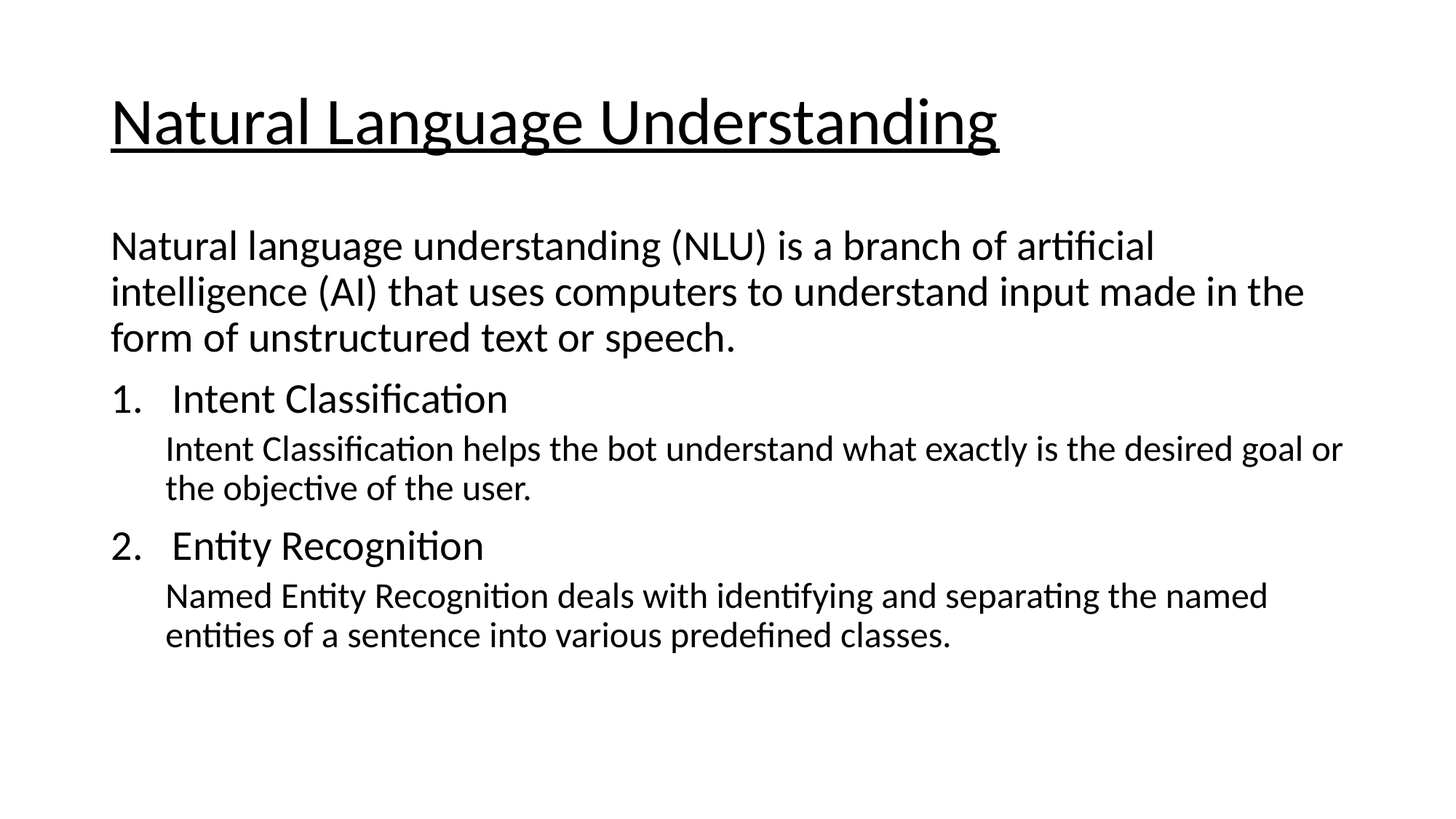

# Natural Language Understanding
Natural language understanding (NLU) is a branch of artificial intelligence (AI) that uses computers to understand input made in the form of unstructured text or speech.
Intent Classification
Intent Classification helps the bot understand what exactly is the desired goal or the objective of the user.
Entity Recognition
Named Entity Recognition deals with identifying and separating the named entities of a sentence into various predefined classes.